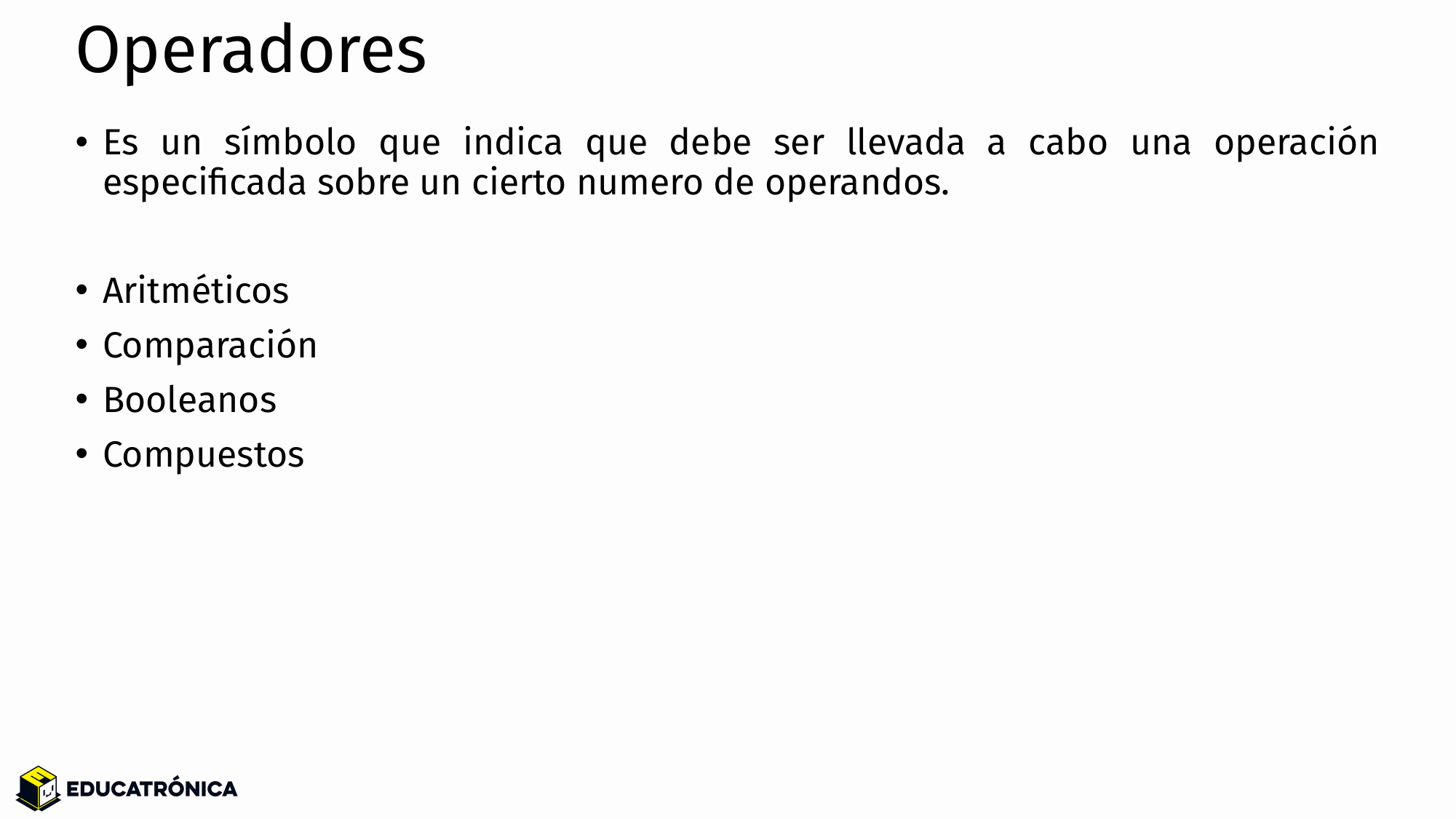

# Operadores
Es un símbolo que indica que debe ser llevada a cabo una operación especificada sobre un cierto numero de operandos.

Aritméticos
Comparación
Booleanos
Compuestos